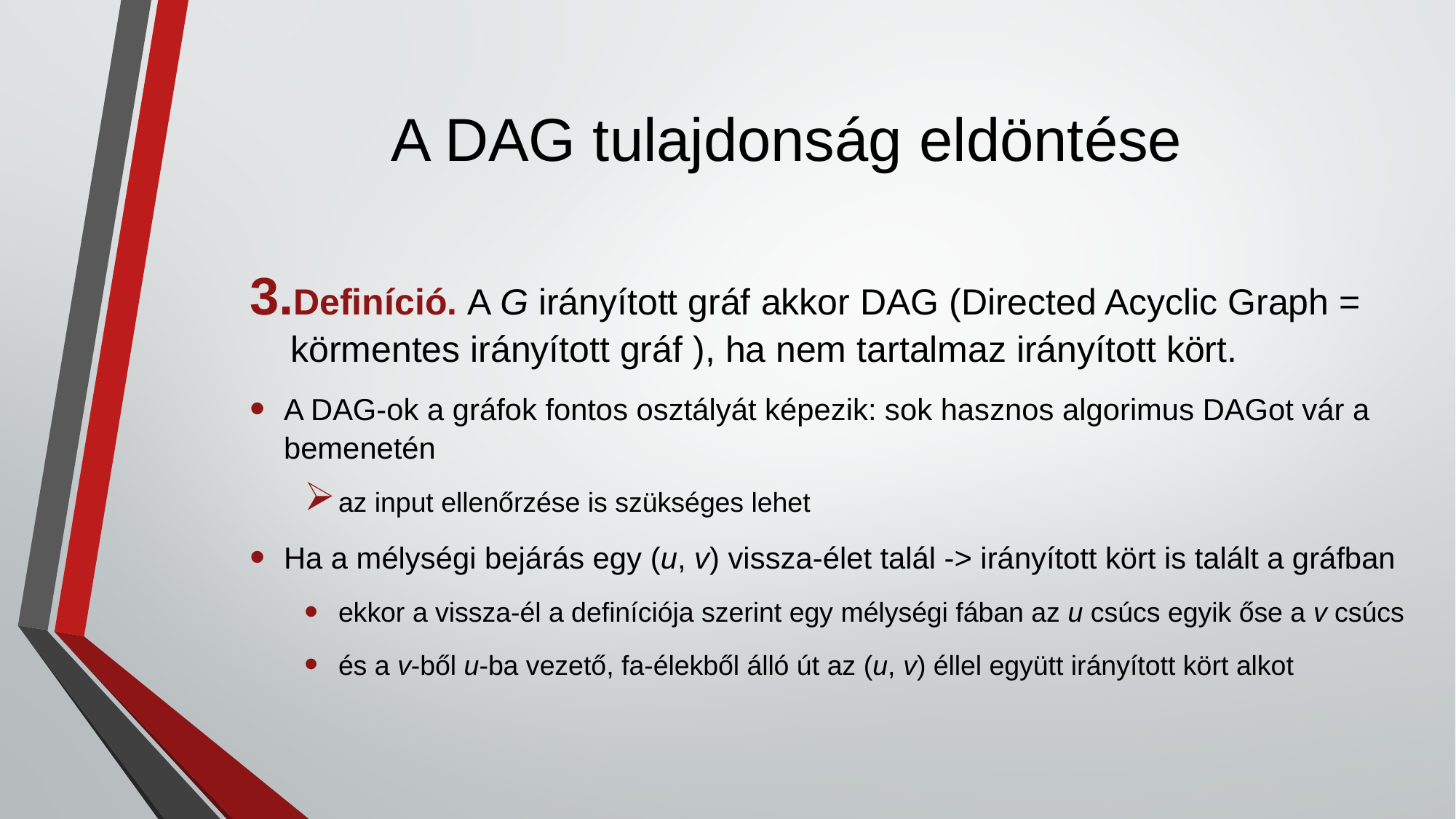

# A DAG tulajdonság eldöntése
Definíció. A G irányított gráf akkor DAG (Directed Acyclic Graph = körmentes irányított gráf ), ha nem tartalmaz irányított kört.
A DAG-ok a gráfok fontos osztályát képezik: sok hasznos algorimus DAGot vár a bemenetén
az input ellenőrzése is szükséges lehet
Ha a mélységi bejárás egy (u, v) vissza-élet talál -> irányított kört is talált a gráfban
ekkor a vissza-él a definíciója szerint egy mélységi fában az u csúcs egyik őse a v csúcs
és a v-ből u-ba vezető, fa-élekből álló út az (u, v) éllel együtt irányított kört alkot